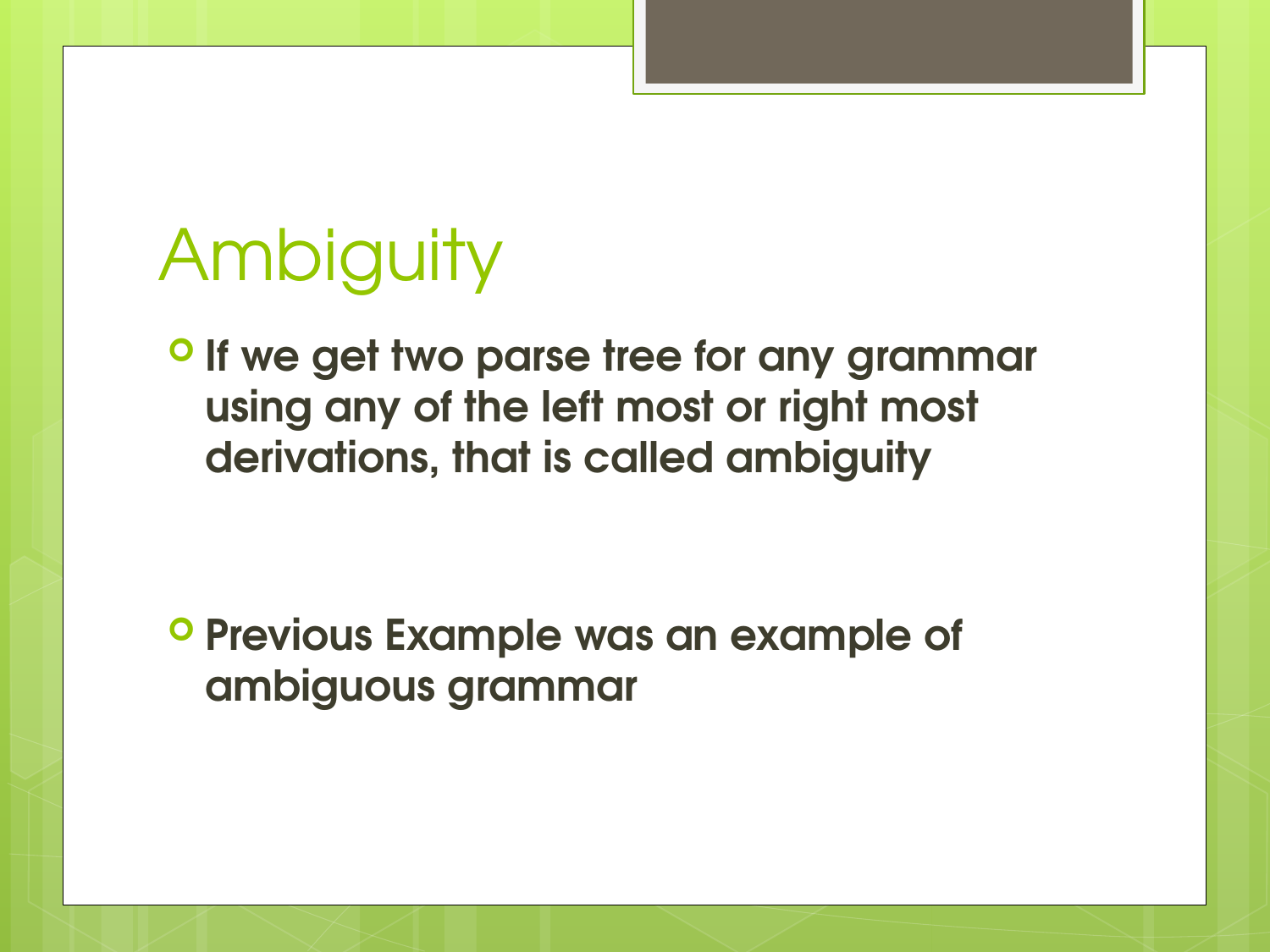

# Ambiguity
If we get two parse tree for any grammar using any of the left most or right most derivations, that is called ambiguity

Previous Example was an example of ambiguous grammar